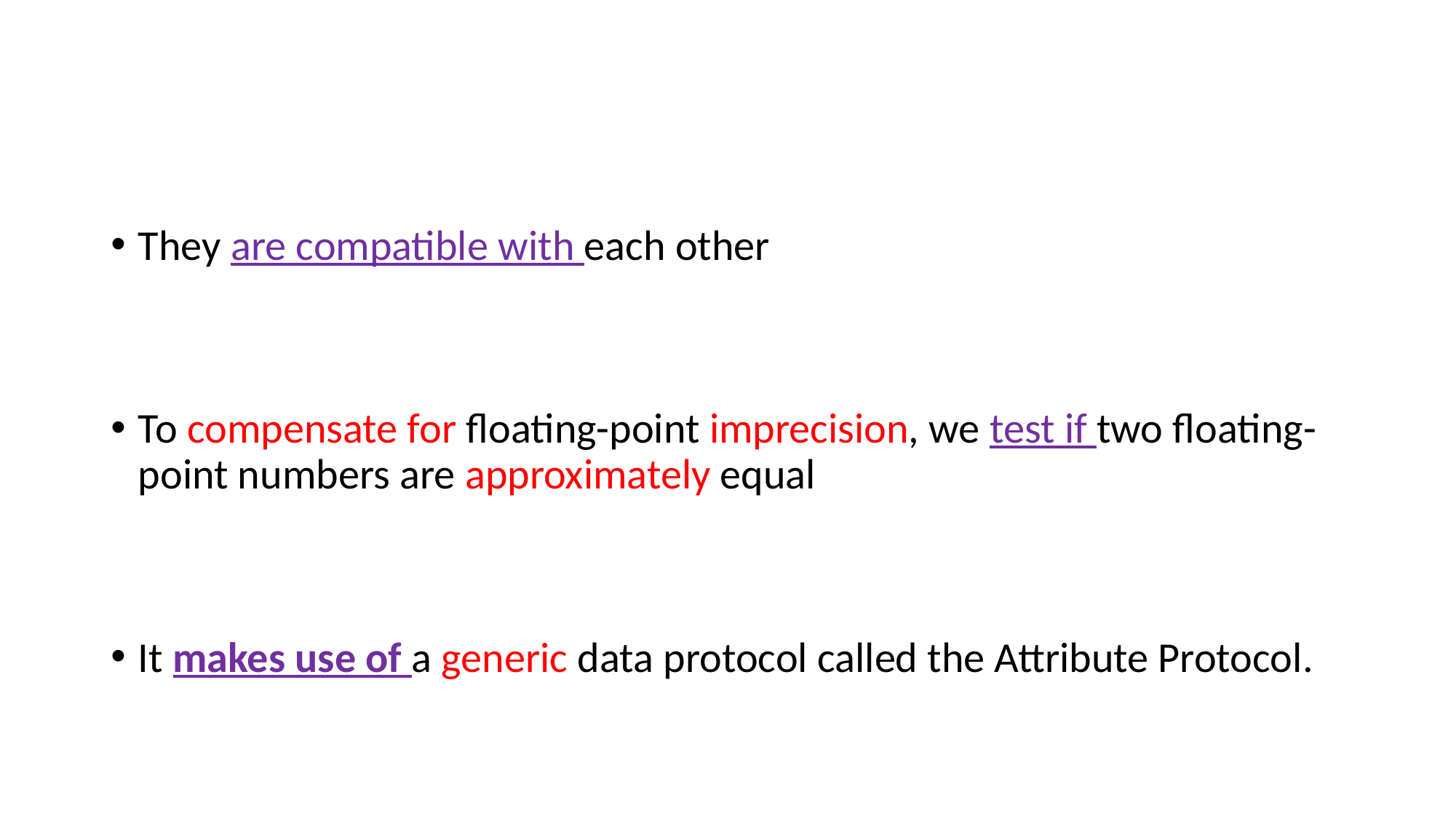

#
They are compatible with each other

To compensate for floating-point imprecision, we test if two floating-point numbers are approximately equal

It makes use of a generic data protocol called the Attribute Protocol.